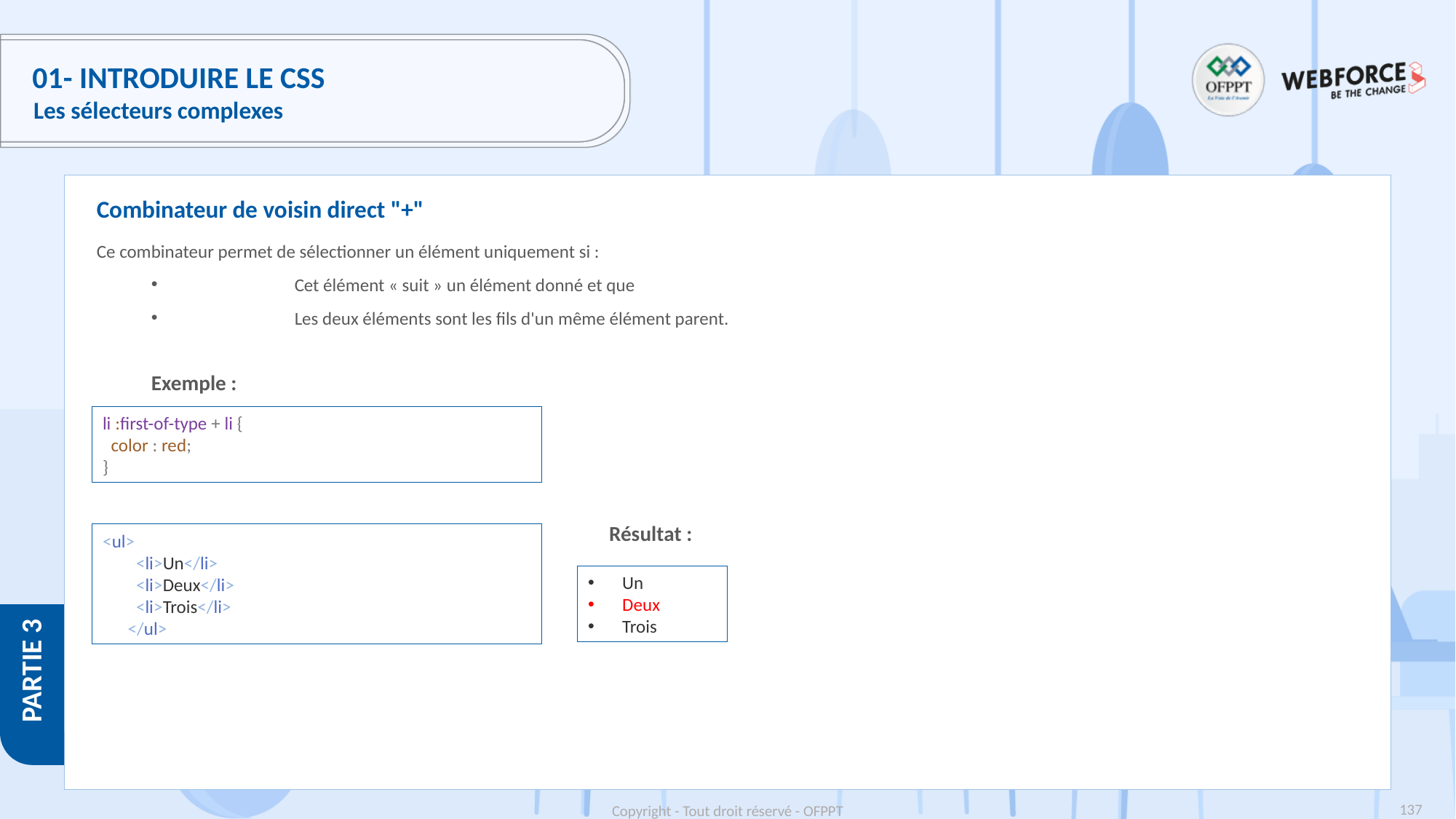

# 01- Introduire le CSS
Les sélecteurs complexes
Combinateur de voisin direct "+"

Ce combinateur permet de sélectionner un élément uniquement si :
	Cet élément « suit » un élément donné et que
	Les deux éléments sont les fils d'un même élément parent.

Exemple :

li :first-of-type + li {
  color : red;
}
Résultat :
<ul>
        <li>Un</li>
        <li>Deux</li>
        <li>Trois</li>
      </ul>
Un
Deux
Trois